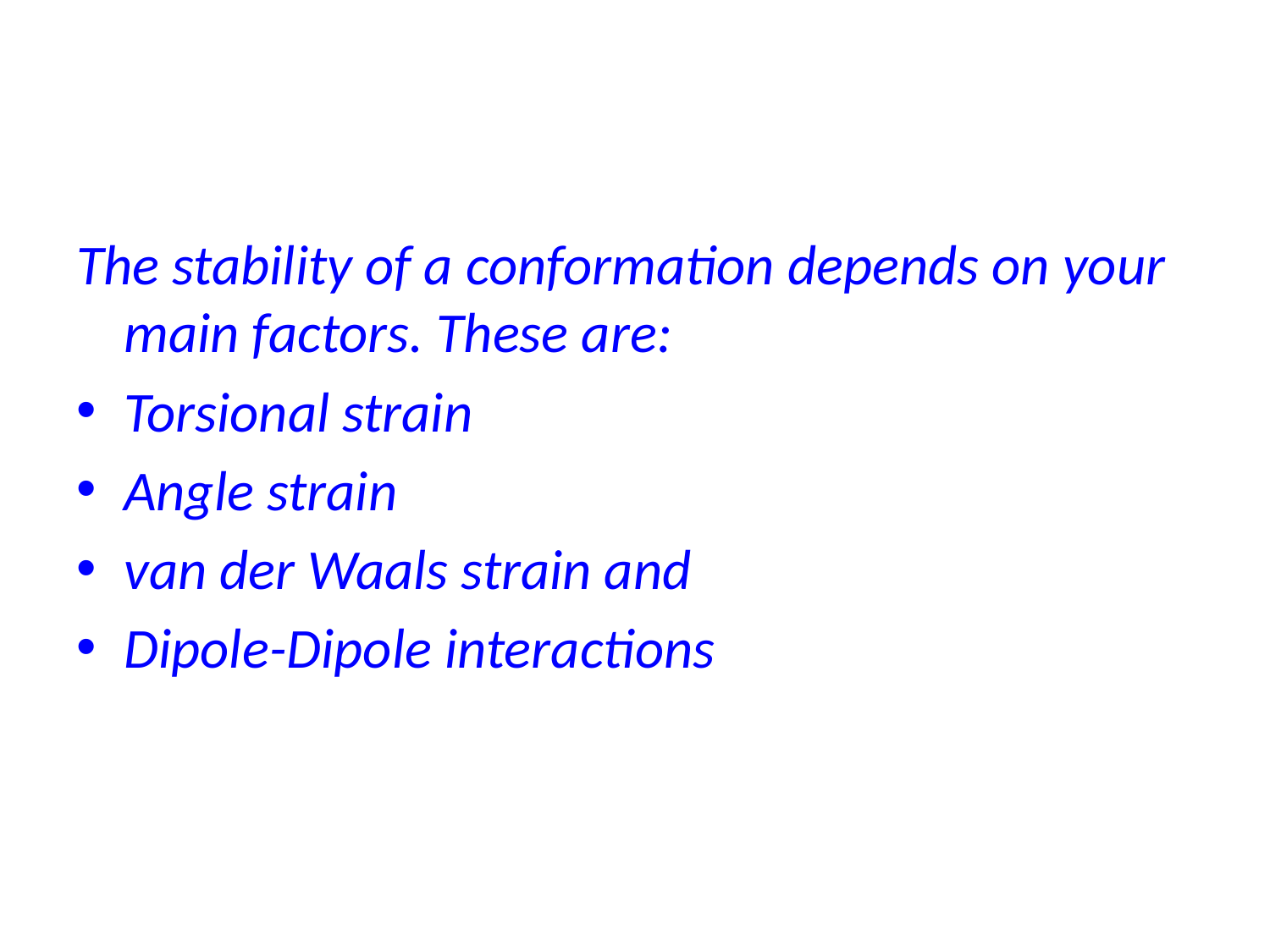

#
The stability of a conformation depends on your main factors. These are:
Torsional strain
Angle strain
van der Waals strain and
Dipole-Dipole interactions